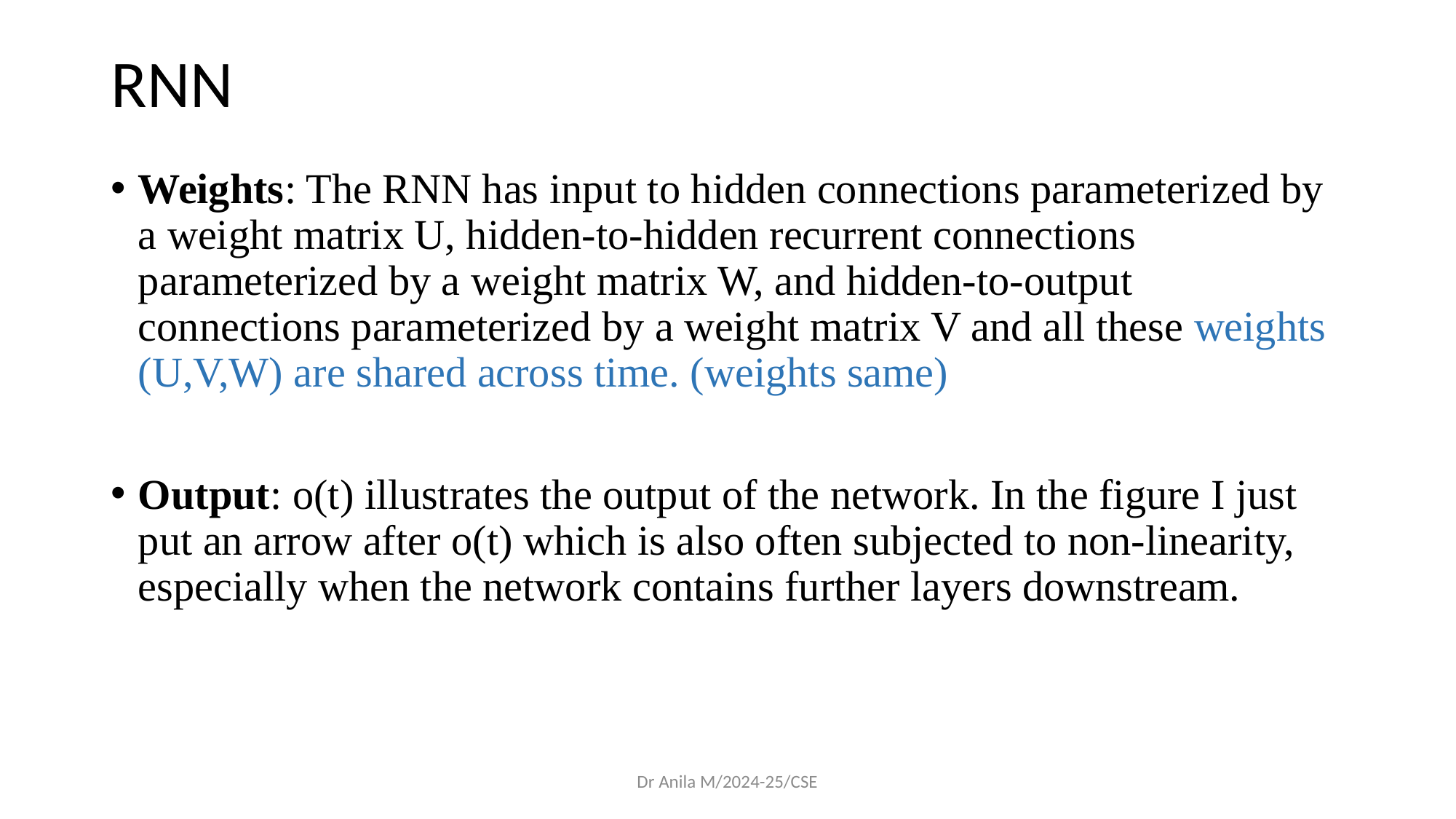

# RNN
Weights: The RNN has input to hidden connections parameterized by a weight matrix U, hidden-to-hidden recurrent connections parameterized by a weight matrix W, and hidden-to-output connections parameterized by a weight matrix V and all these weights (U,V,W) are shared across time. (weights same)

Output: o(t)​ illustrates the output of the network. In the figure I just put an arrow after o(t) which is also often subjected to non-linearity, especially when the network contains further layers downstream.
Dr Anila M/2024-25/CSE